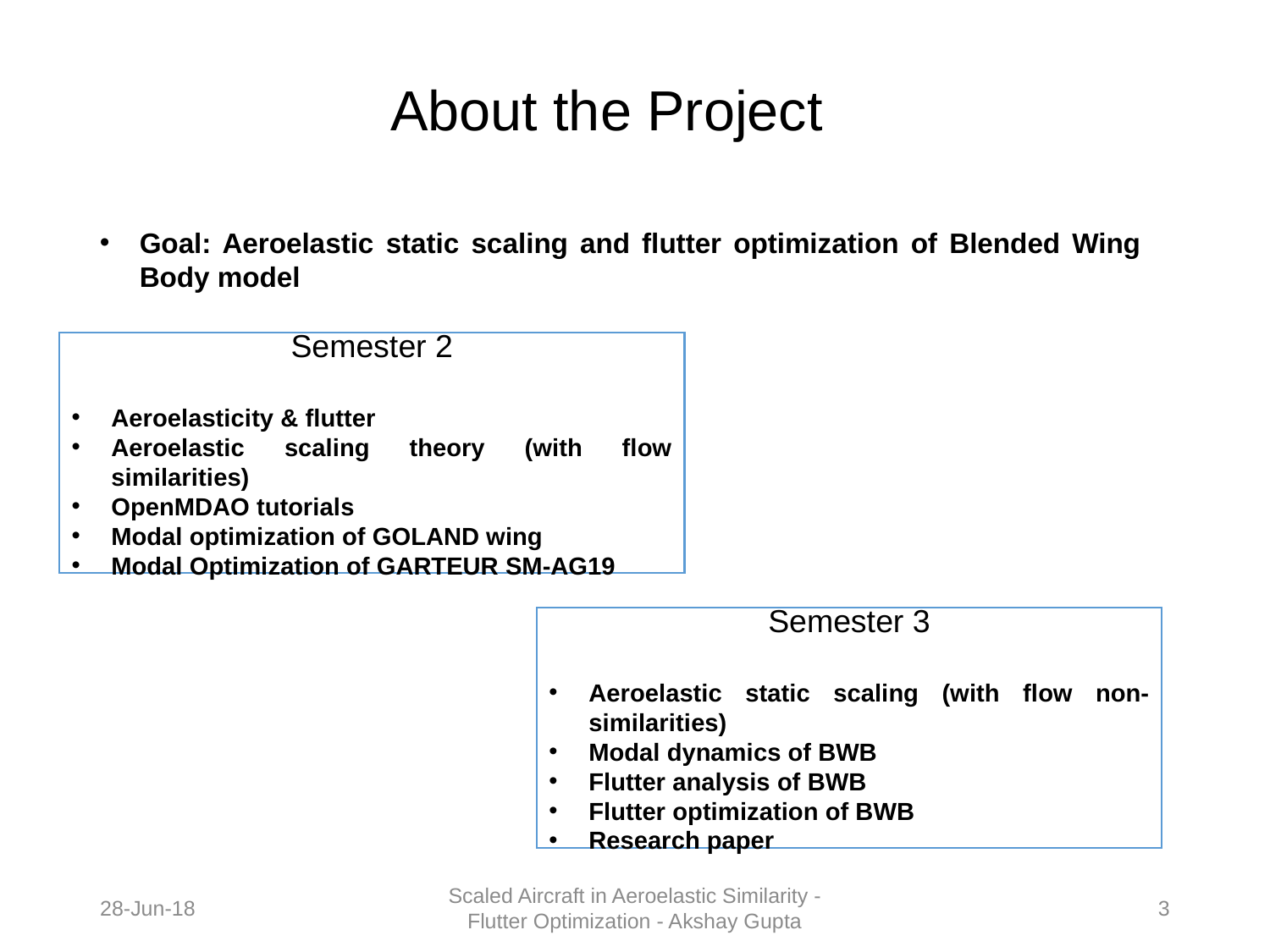

# About the Project
Goal: Aeroelastic static scaling and flutter optimization of Blended Wing Body model
Semester 2

Aeroelasticity & flutter
Aeroelastic scaling theory (with flow similarities)
OpenMDAO tutorials
Modal optimization of GOLAND wing
Modal Optimization of GARTEUR SM-AG19
Semester 3

Aeroelastic static scaling (with flow non-similarities)
Modal dynamics of BWB
Flutter analysis of BWB
Flutter optimization of BWB
Research paper
28-Jun-18
Scaled Aircraft in Aeroelastic Similarity - Flutter Optimization - Akshay Gupta
3